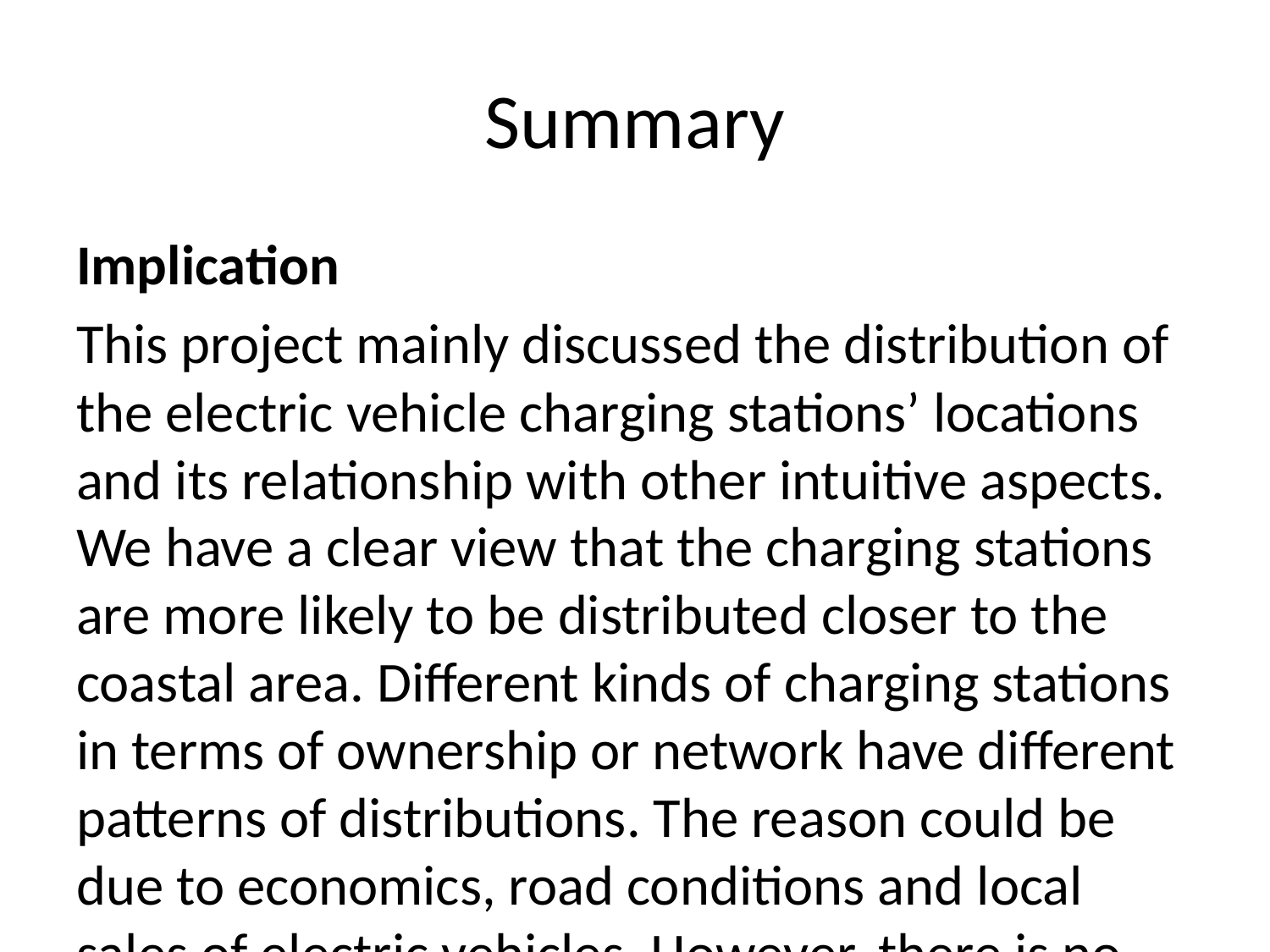

# Summary
Implication
This project mainly discussed the distribution of the electric vehicle charging stations’ locations and its relationship with other intuitive aspects. We have a clear view that the charging stations are more likely to be distributed closer to the coastal area. Different kinds of charging stations in terms of ownership or network have different patterns of distributions. The reason could be due to economics, road conditions and local sales of electric vehicles. However, there is no proof in the dataset, so we cannot make such conclusion by now.
Limitation
The dataset was extracted from the government fuel energy website, which would be accurate but might lack some insightful or interesting variables. The prices of charging stations could be an important subject to study but the dataset only contains “Free”, “Pay to Park” and etc. If we could have specific pricing information on charging stations, then it would make this study more practical.
Future Direction
It will be more practical to relate the locations of charging stations to many different kinds of outside resources. If I decided a topic(sales of electric vehicles, road coditions), I would search for outside resources and highly relate them to the dataframe we have right now.